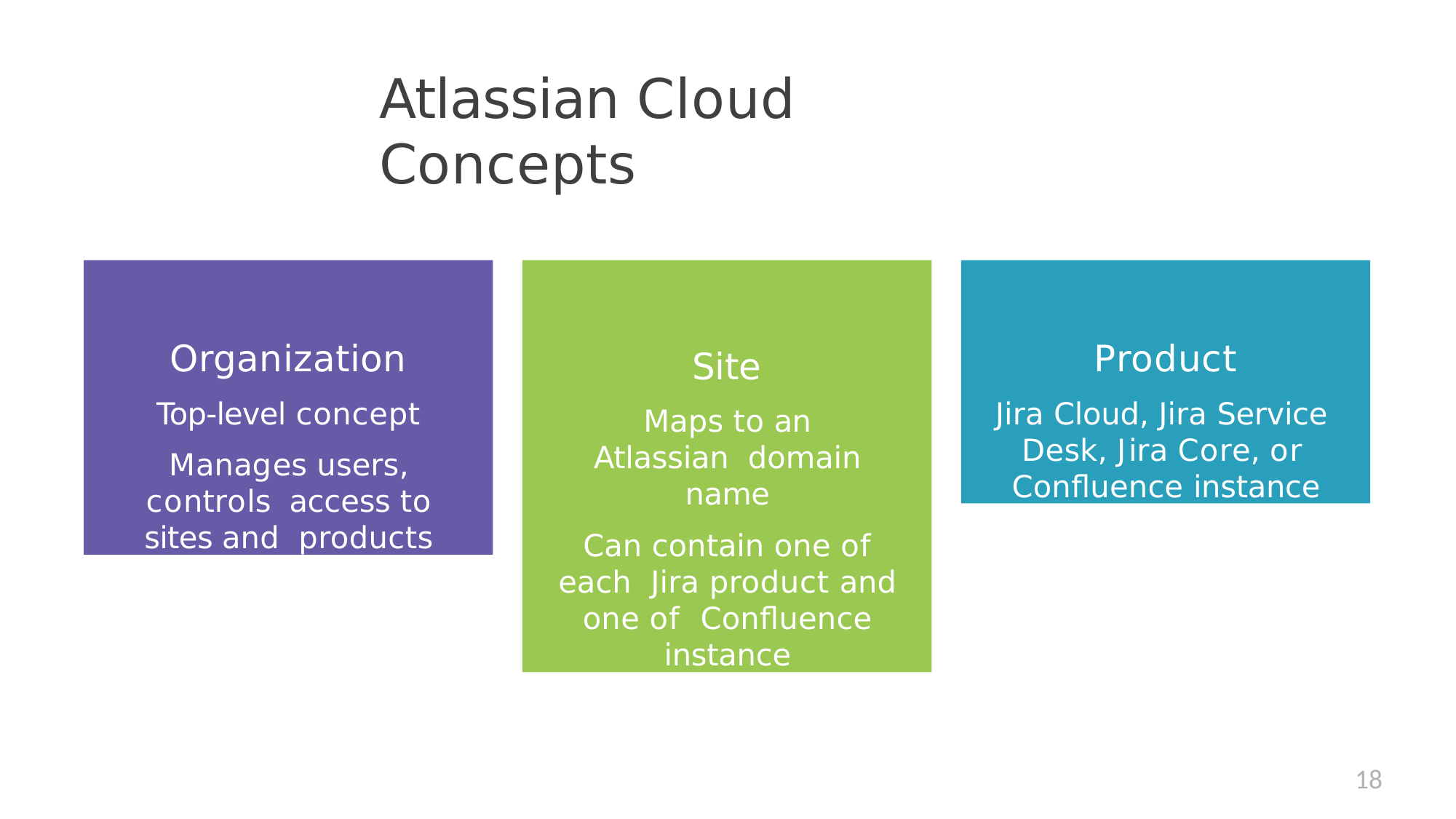

# Atlassian Cloud Concepts

Organization
Top-level concept
Manages users, controls  access to sites and  products

Site
Maps to an Atlassian  domain name
Can contain one of each  Jira product and one of  Confluence instance

Product
Jira Cloud, Jira Service  Desk, Jira Core, or  Confluence instance
18